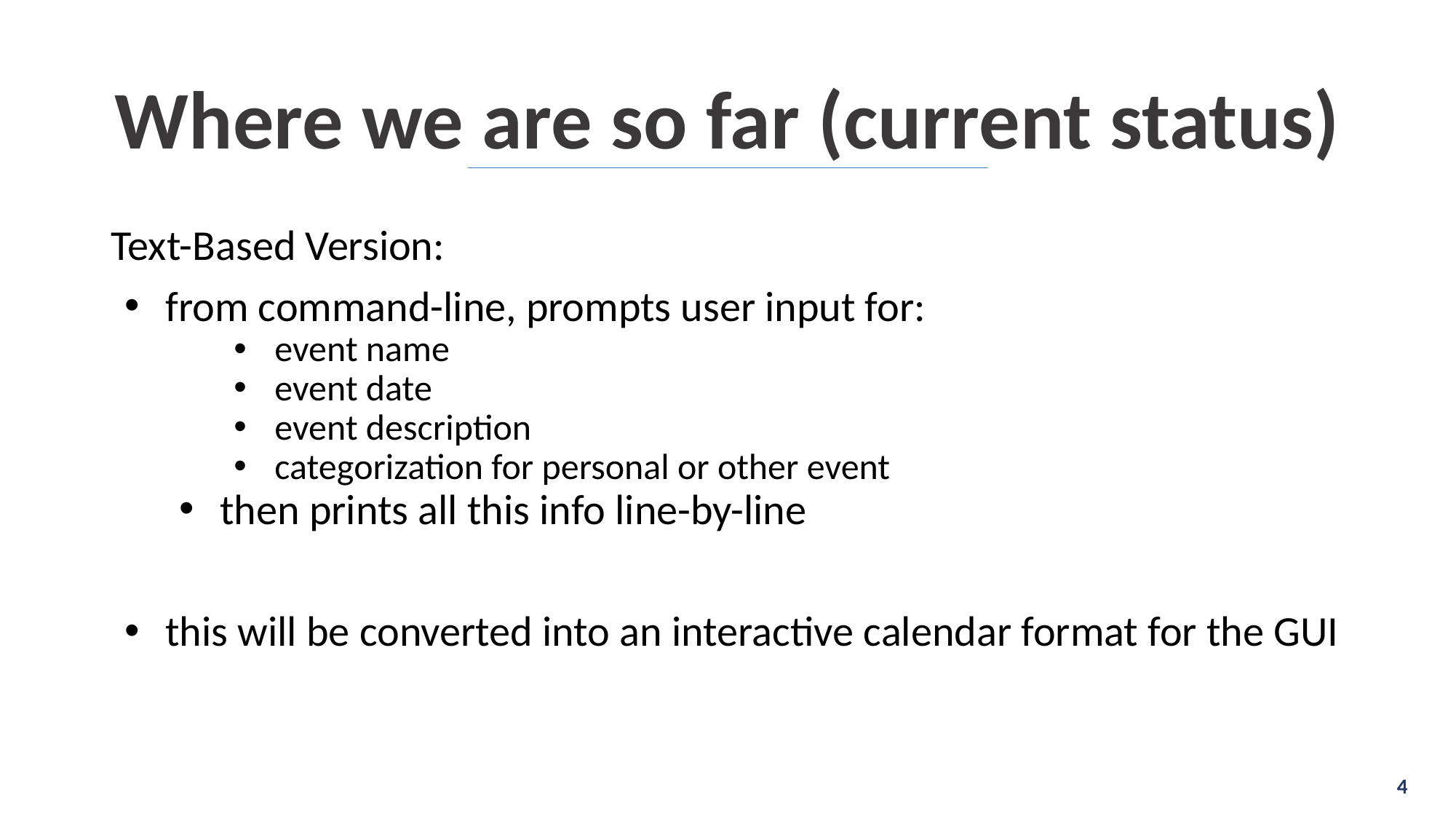

# Where we are so far (current status)
Text-Based Version:
from command-line, prompts user input for:
event name
event date
event description
categorization for personal or other event
then prints all this info line-by-line

this will be converted into an interactive calendar format for the GUI
4